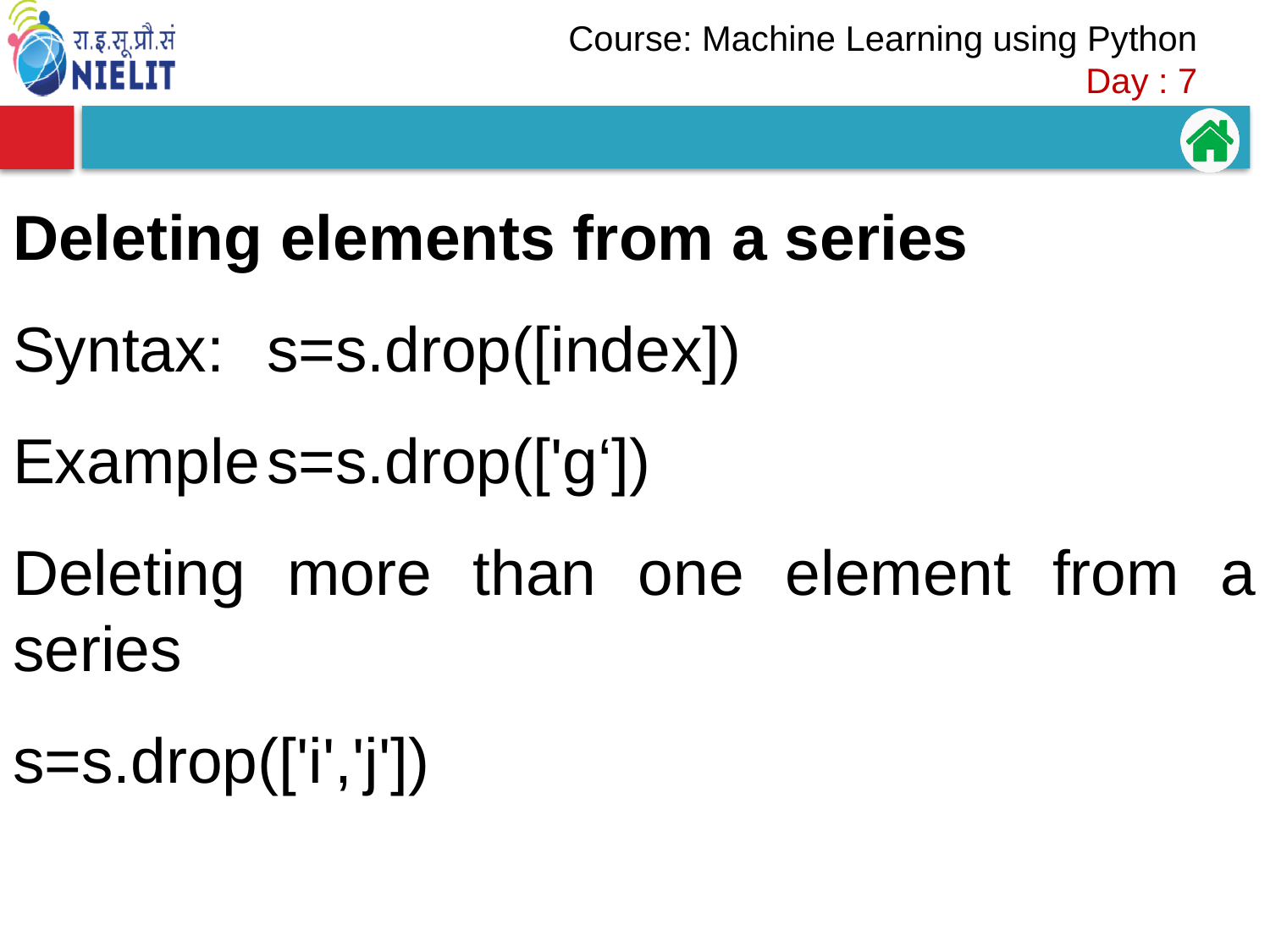

Deleting elements from a series
Syntax:	s=s.drop([index])
Example	s=s.drop(['g‘])
Deleting more than one element from a series
s=s.drop(['i','j'])